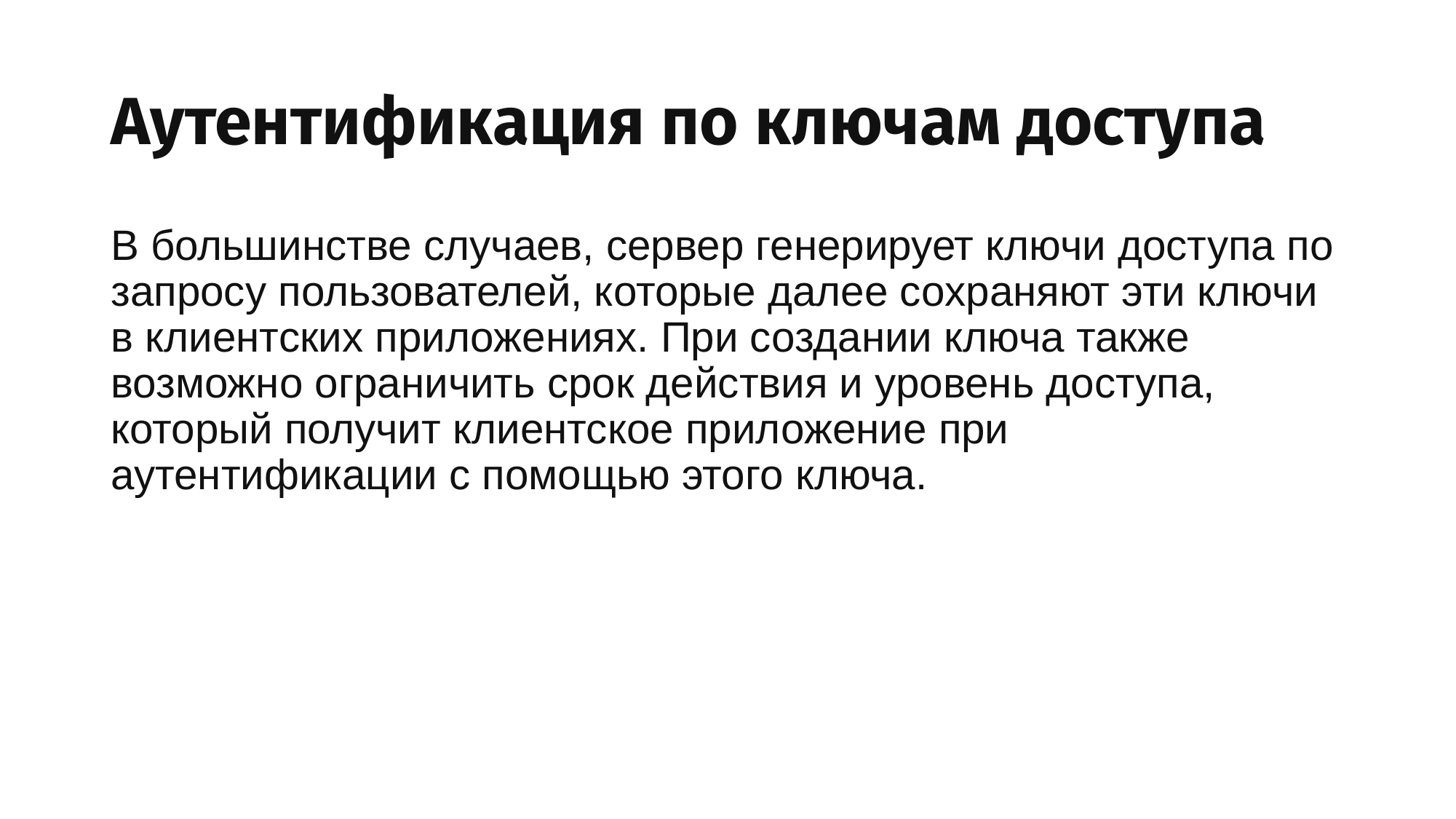

# Аутентификация по ключам доступа
В большинстве случаев, сервер генерирует ключи доступа по запросу пользователей, которые далее сохраняют эти ключи в клиентских приложениях. При создании ключа также возможно ограничить срок действия и уровень доступа, который получит клиентское приложение при аутентификации с помощью этого ключа.